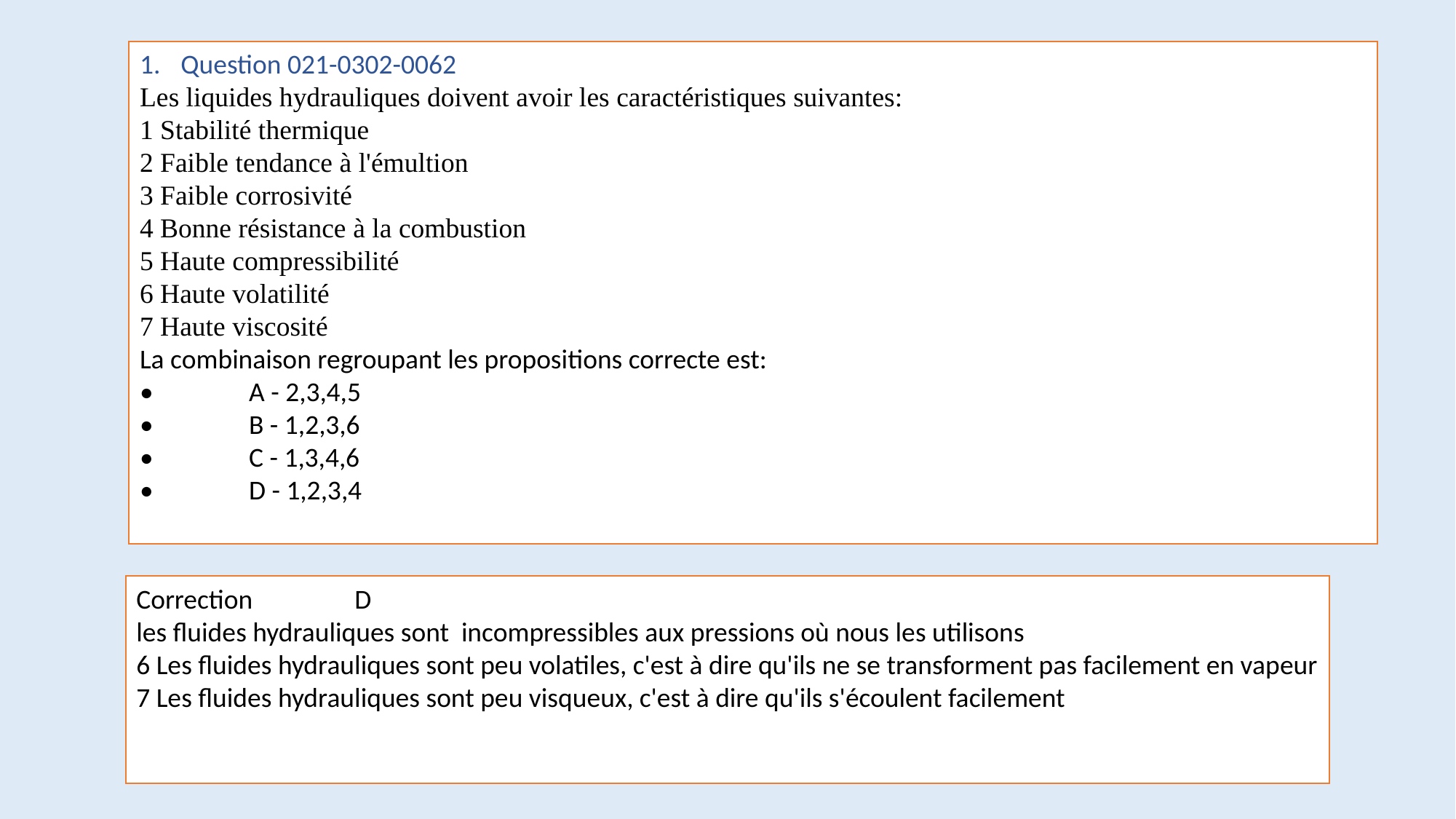

Question 021-0302-0062
Les liquides hydrauliques doivent avoir les caractéristiques suivantes:
1 Stabilité thermique
2 Faible tendance à l'émultion
3 Faible corrosivité
4 Bonne résistance à la combustion
5 Haute compressibilité
6 Haute volatilité
7 Haute viscosité
La combinaison regroupant les propositions correcte est:
•	A - 2,3,4,5
•	B - 1,2,3,6
•	C - 1,3,4,6
•	D - 1,2,3,4

#
Correction	D
les fluides hydrauliques sont  incompressibles aux pressions où nous les utilisons
6 Les fluides hydrauliques sont peu volatiles, c'est à dire qu'ils ne se transforment pas facilement en vapeur
7 Les fluides hydrauliques sont peu visqueux, c'est à dire qu'ils s'écoulent facilement